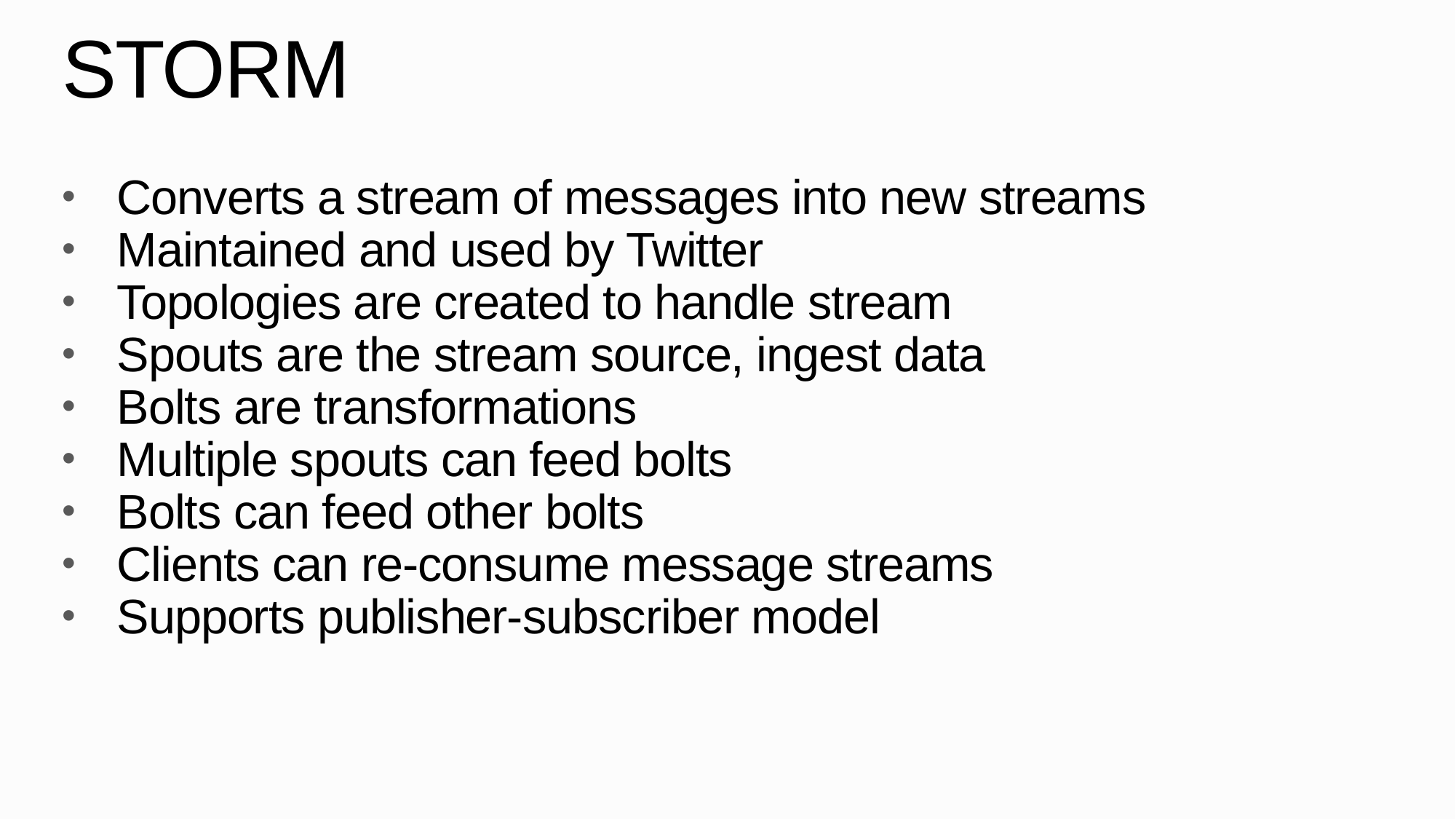

# STORM
Converts a stream of messages into new streams
Maintained and used by Twitter
Topologies are created to handle stream
Spouts are the stream source, ingest data
Bolts are transformations
Multiple spouts can feed bolts
Bolts can feed other bolts
Clients can re-consume message streams
Supports publisher-subscriber model